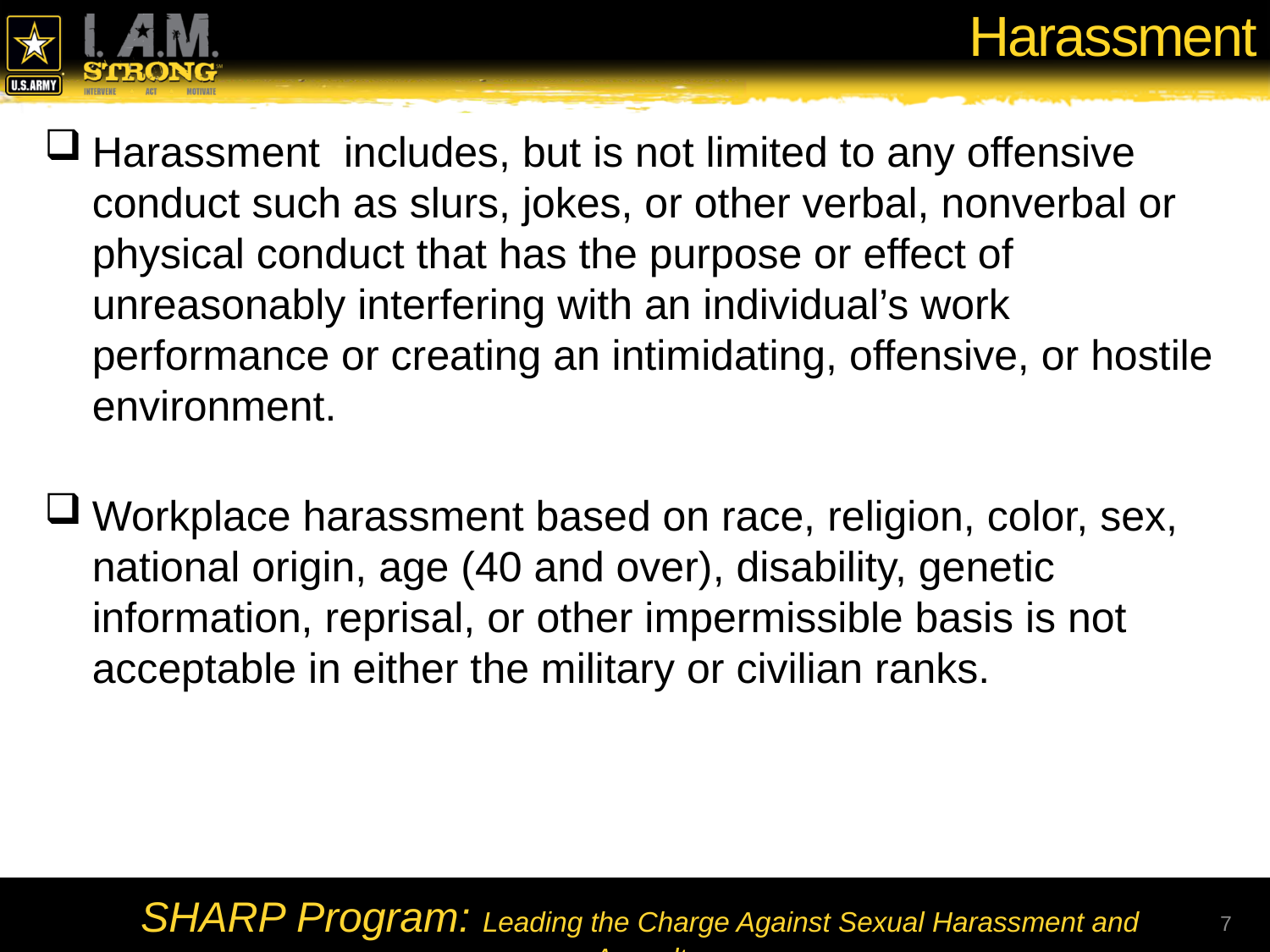

# Harassment
Harassment  includes, but is not limited to any offensive conduct such as slurs, jokes, or other verbal, nonverbal or physical conduct that has the purpose or effect of unreasonably interfering with an individual’s work performance or creating an intimidating, offensive, or hostile environment.

Workplace harassment based on race, religion, color, sex, national origin, age (40 and over), disability, genetic information, reprisal, or other impermissible basis is not acceptable in either the military or civilian ranks.